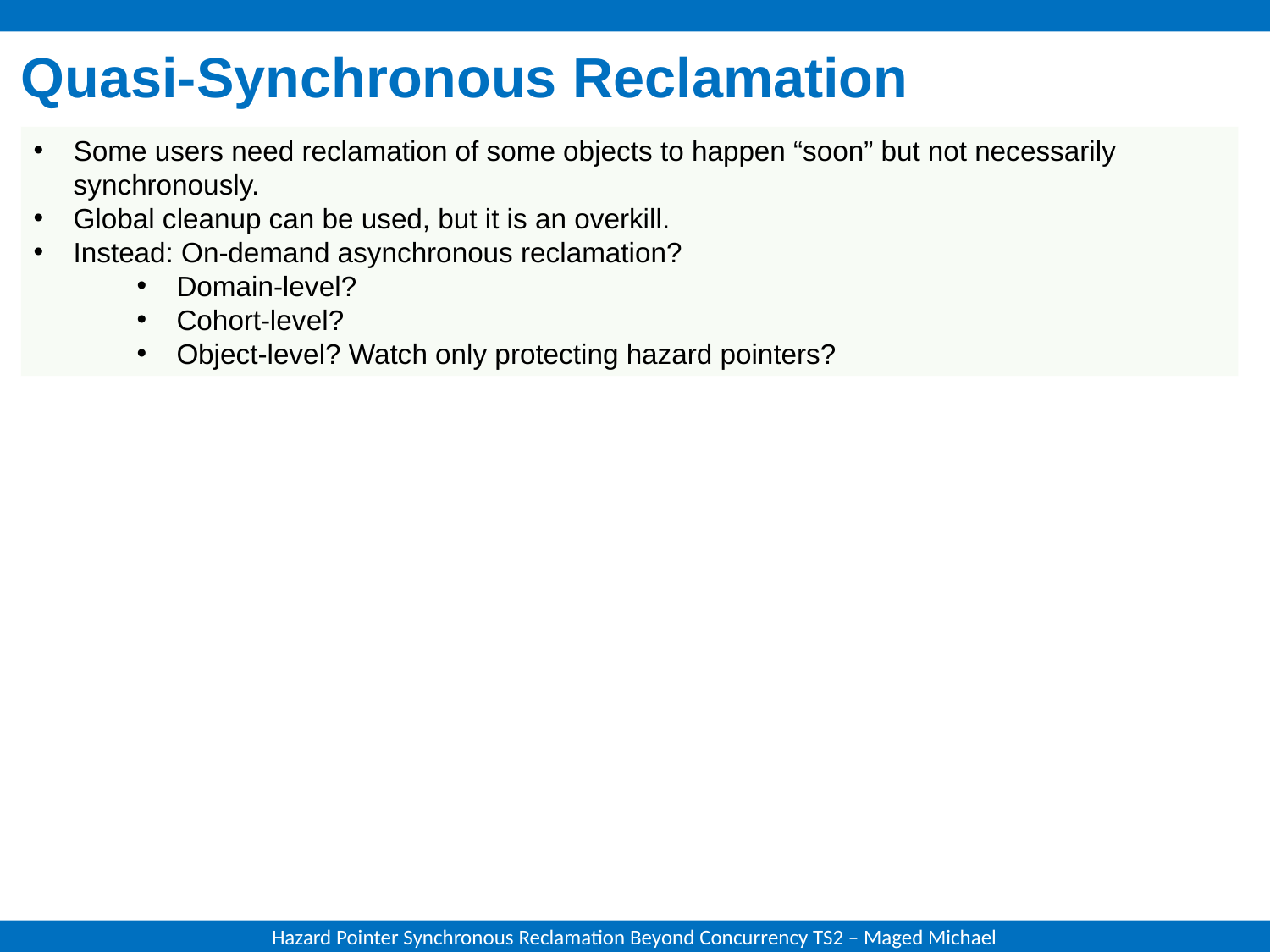

# Quasi-Synchronous Reclamation
Some users need reclamation of some objects to happen “soon” but not necessarily synchronously.
Global cleanup can be used, but it is an overkill.
Instead: On-demand asynchronous reclamation?
Domain-level?
Cohort-level?
Object-level? Watch only protecting hazard pointers?
Hazard Pointer Synchronous Reclamation Beyond Concurrency TS2 – Maged Michael
27